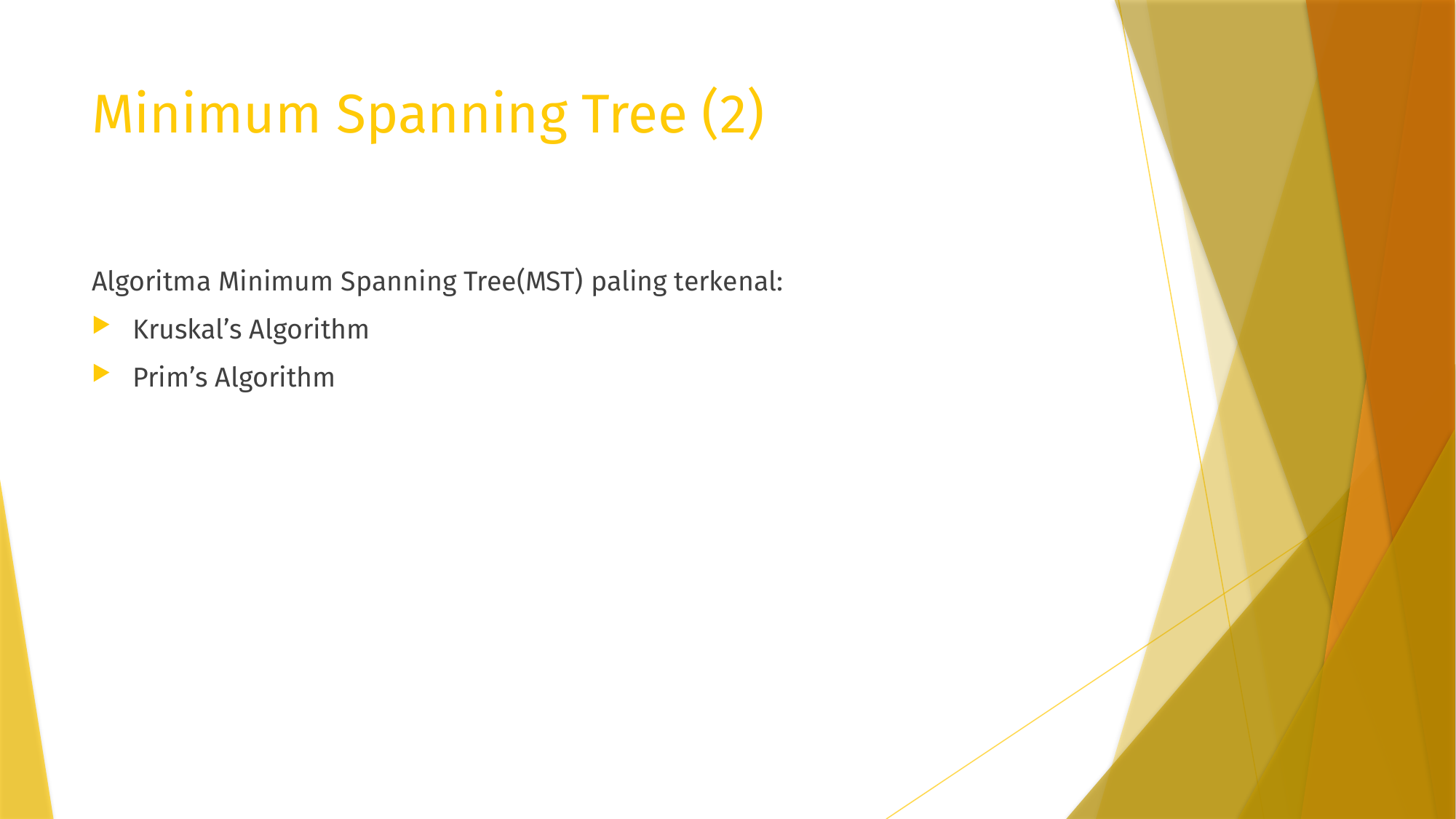

# Minimum Spanning Tree (2)
Algoritma Minimum Spanning Tree(MST) paling terkenal:
Kruskal’s Algorithm
Prim’s Algorithm